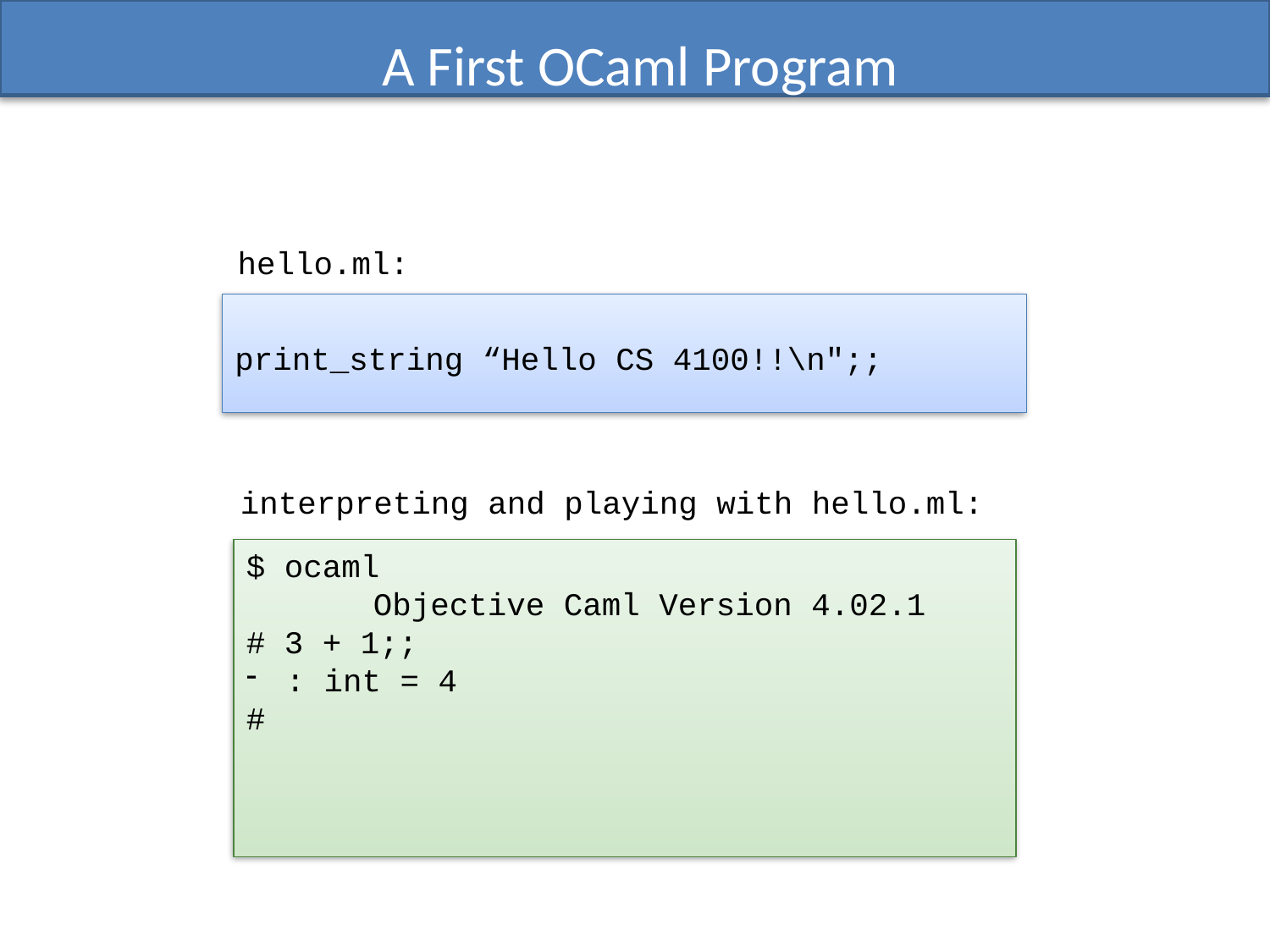

# A First OCaml Program
hello.ml:

print_string “Hello CS 4100!!\n";;

interpreting and playing with hello.ml:
$ ocaml
	Objective Caml Version 4.02.1
# 3 + 1;;
: int = 4
#